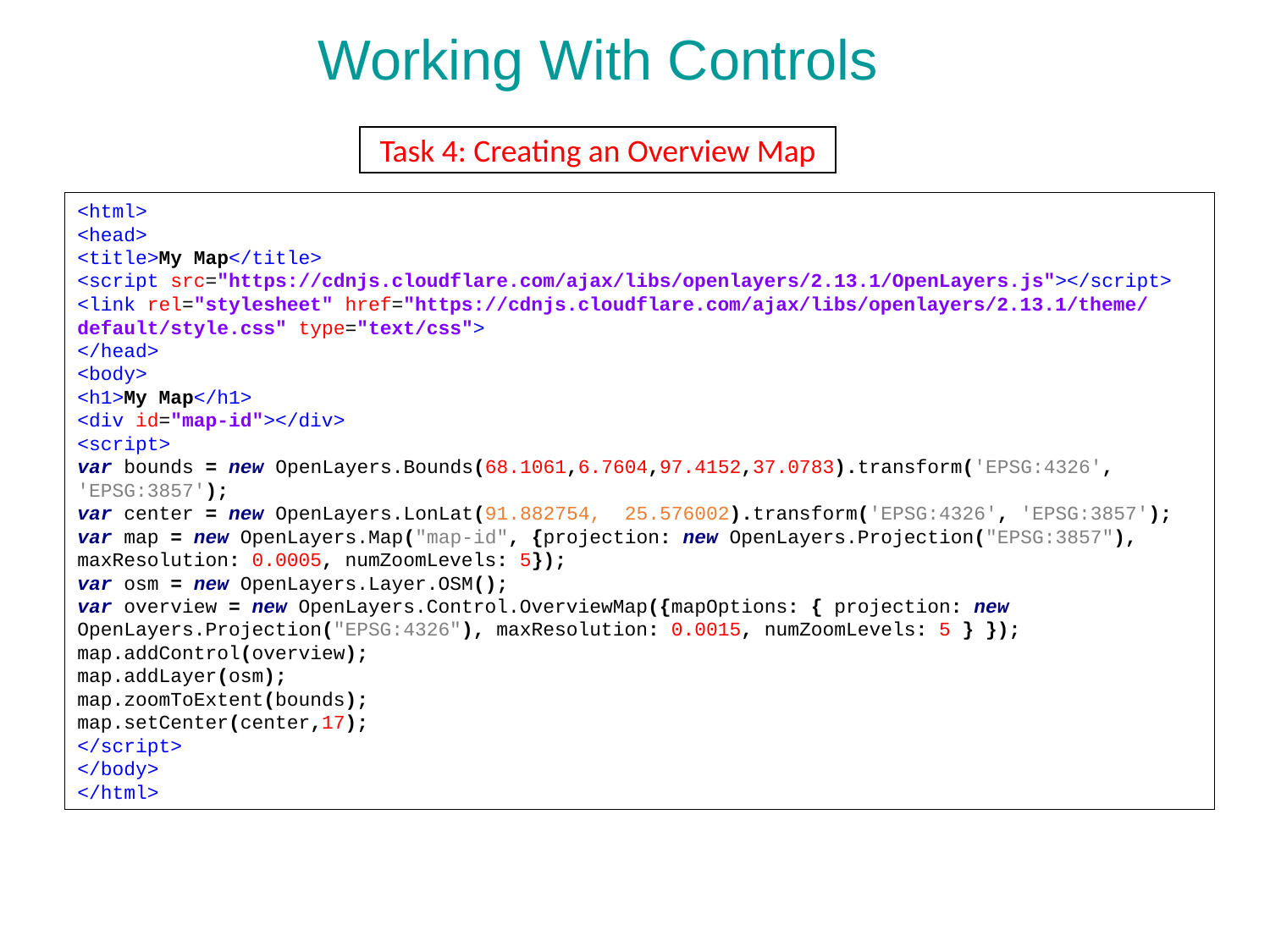

Working With Controls
Task 4: Creating an Overview Map
<html>
<head>
<title>My Map</title>
<script src="https://cdnjs.cloudflare.com/ajax/libs/openlayers/2.13.1/OpenLayers.js"></script>
<link rel="stylesheet" href="https://cdnjs.cloudflare.com/ajax/libs/openlayers/2.13.1/theme/default/style.css" type="text/css">
</head>
<body>
<h1>My Map</h1>
<div id="map-id"></div>
<script>
var bounds = new OpenLayers.Bounds(68.1061,6.7604,97.4152,37.0783).transform('EPSG:4326', 'EPSG:3857');
var center = new OpenLayers.LonLat(91.882754,  25.576002).transform('EPSG:4326', 'EPSG:3857');
var map = new OpenLayers.Map("map-id", {projection: new OpenLayers.Projection("EPSG:3857"), maxResolution: 0.0005, numZoomLevels: 5});
var osm = new OpenLayers.Layer.OSM();
var overview = new OpenLayers.Control.OverviewMap({mapOptions: { projection: new OpenLayers.Projection("EPSG:4326"), maxResolution: 0.0015, numZoomLevels: 5 } }); map.addControl(overview);
map.addLayer(osm);
map.zoomToExtent(bounds);
map.setCenter(center,17);
</script>
</body>
</html>